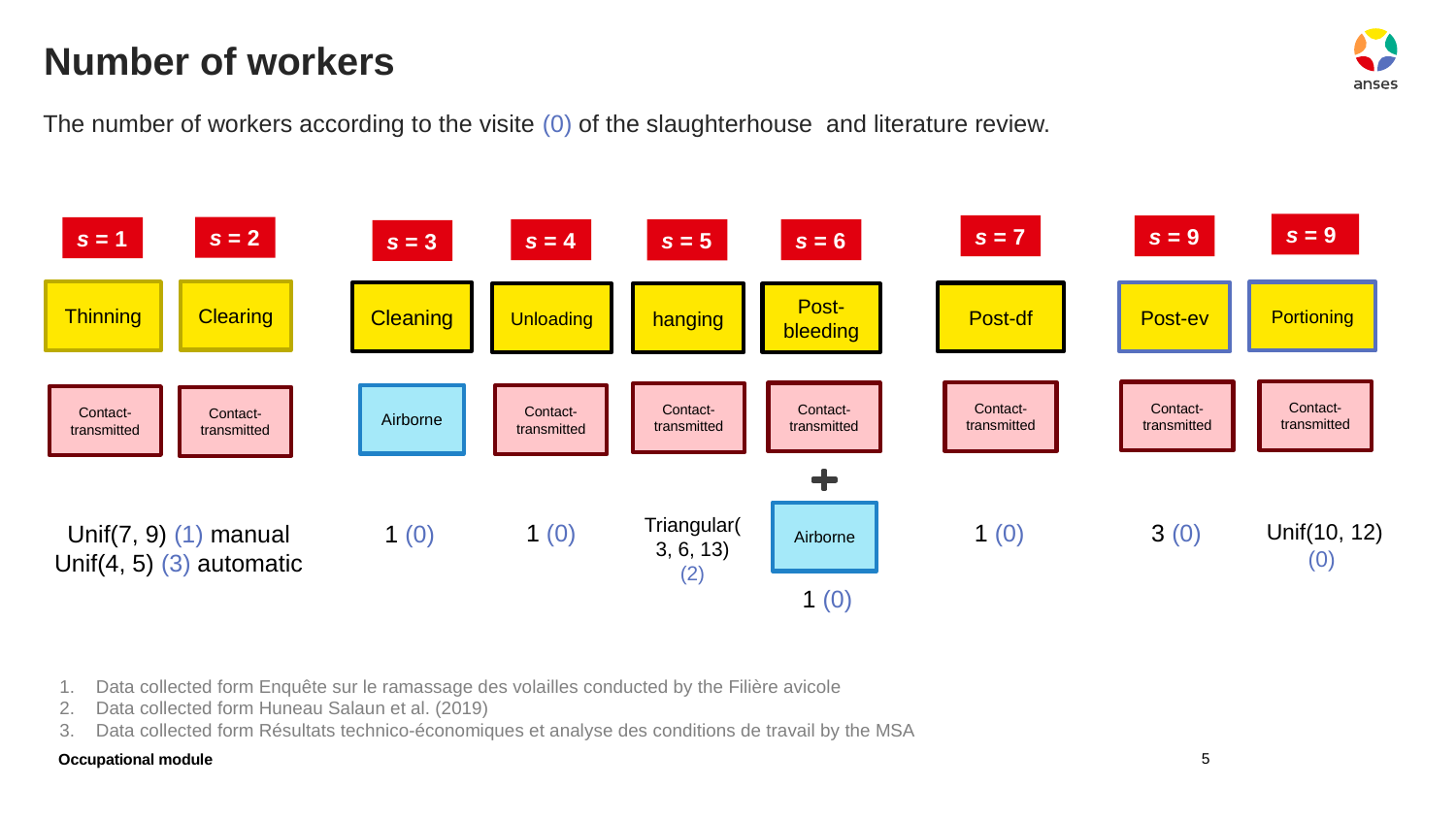

# Number of workers
The number of workers according to the visite (0) of the slaughterhouse  and literature review.
s = 9
s = 7
s = 9
s = 2
s = 1
Clearing
Thinning
s = 4
s = 6
s = 5
s = 3
Cleaning
Unloading
hanging
Post-bleeding
Portioning
Post-ev
Post-df
Contact-transmitted
Contact-transmitted
Contact-transmitted
Contact-transmitted
Contact-transmitted
Airborne
Contact-transmitted
Contact-transmitted
Contact-transmitted

Airborne
Triangular(3, 6, 13) (2)
3 (0)
1 (0)
1 (0)
Unif(10, 12) (0)
1 (0)
Unif(7, 9) (1) manual
Unif(4, 5) (3) automatic
1 (0)
Data collected form Enquête sur le ramassage des volailles conducted by the Filière avicole
Data collected form Huneau Salaun et al. (2019)
Data collected form Résultats technico-économiques et analyse des conditions de travail by the MSA
5
Occupational module